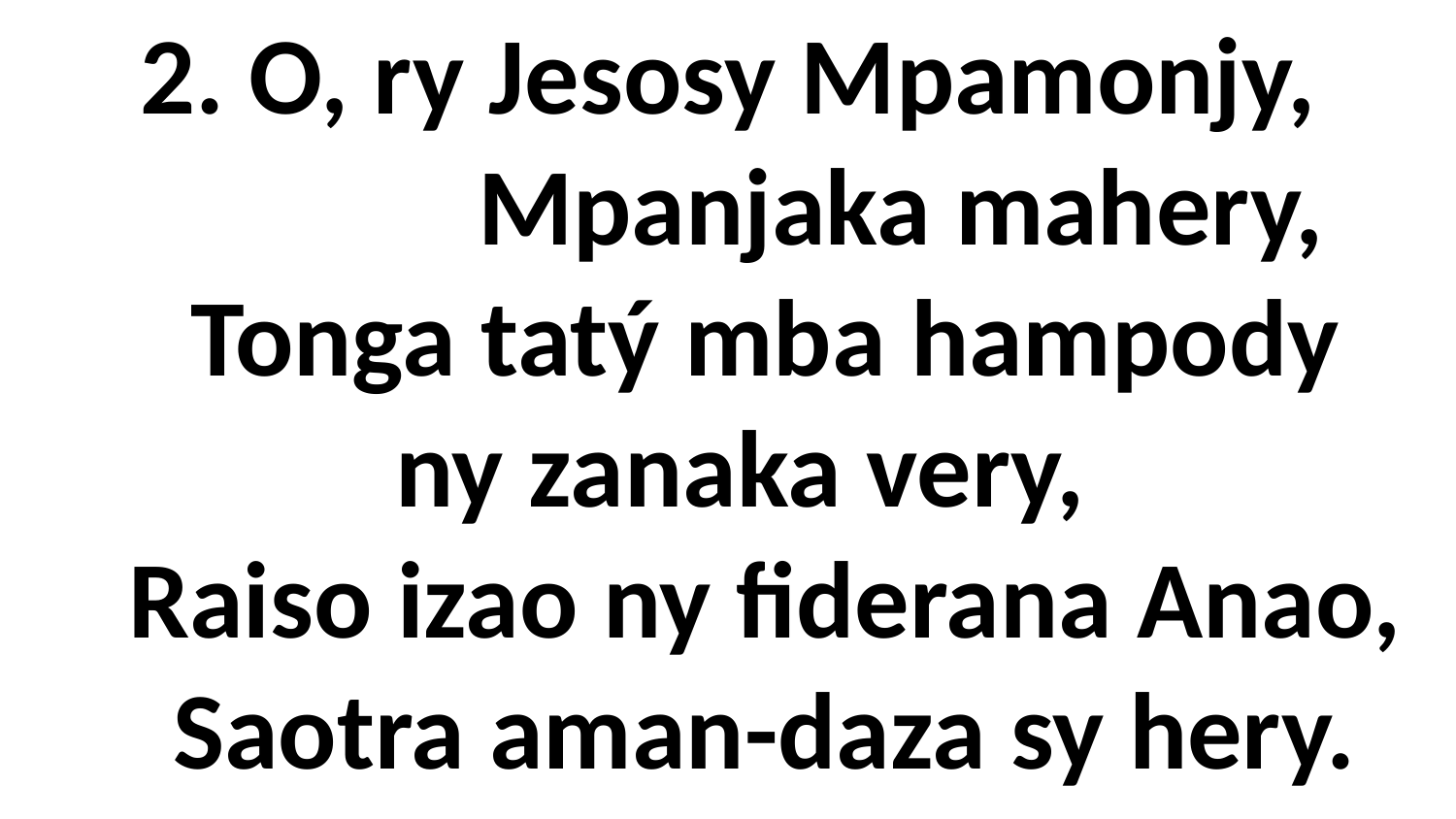

2. O, ry Jesosy Mpamonjy,
              Mpanjaka mahery,
   Tonga tatý mba hampody
 ny zanaka very,
   Raiso izao ny fiderana Anao,
   Saotra aman-daza sy hery.